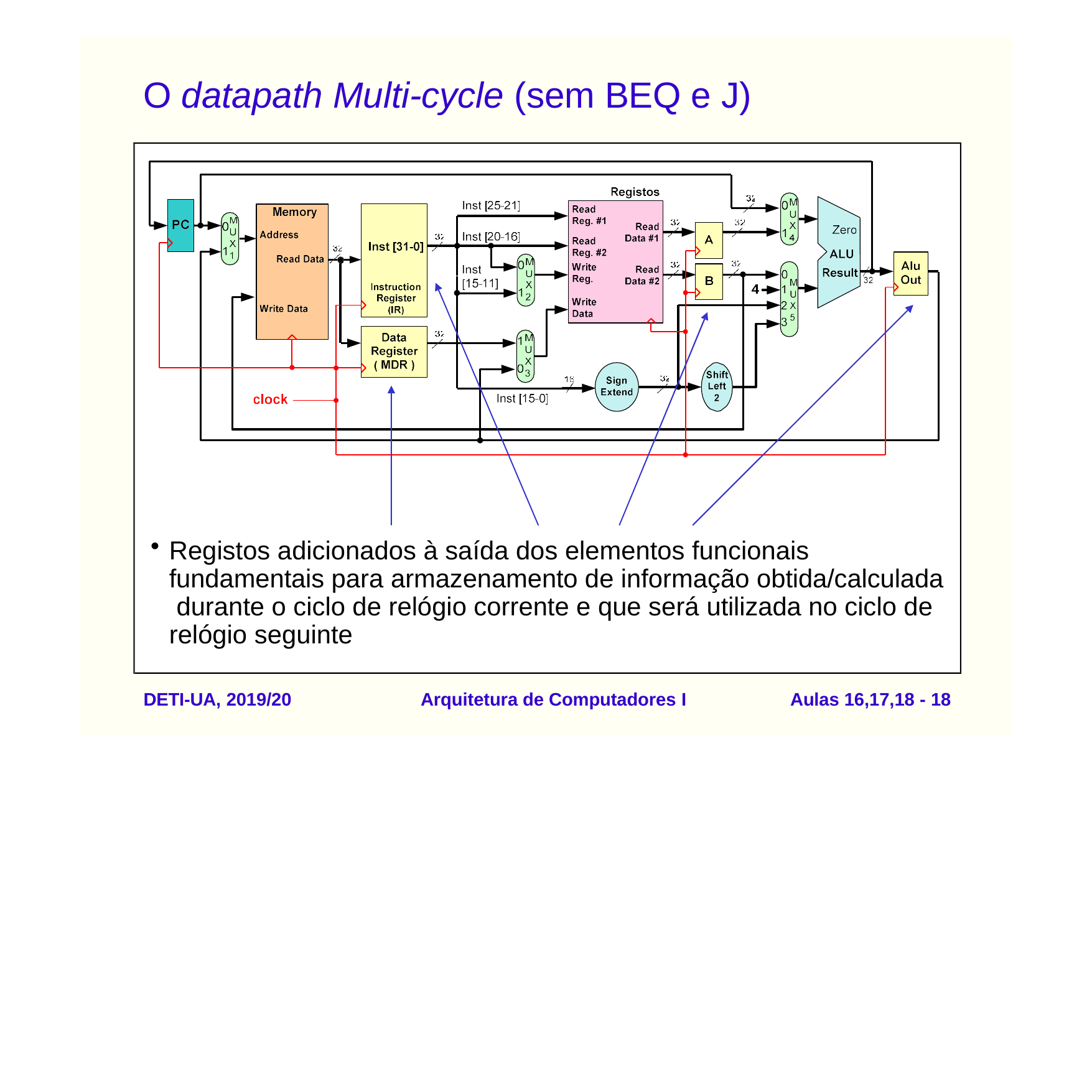

# O datapath Multi-cycle (sem BEQ e J)

Registos adicionados à saída dos elementos funcionais  fundamentais para armazenamento de informação obtida/calculada  durante o ciclo de relógio corrente e que será utilizada no ciclo de  relógio seguinte
DETI-UA, 2019/20
Arquitetura de Computadores I
Aulas 16,17,18 - 18